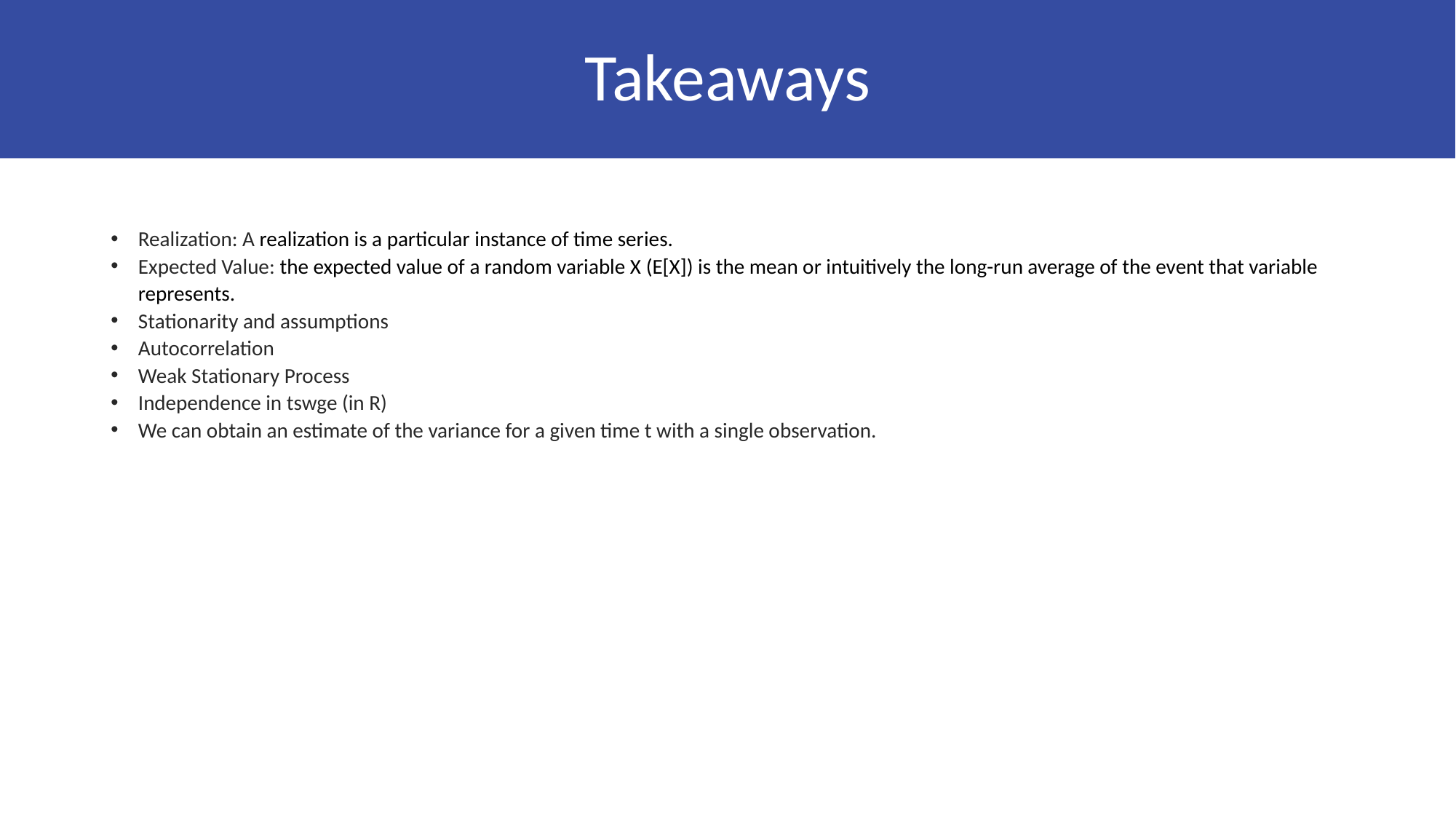

# Takeaways
Realization: A realization is a particular instance of time series.
Expected Value: the expected value of a random variable X (E[X]) is the mean or intuitively the long-run average of the event that variable represents.
Stationarity and assumptions
Autocorrelation
Weak Stationary Process
Independence in tswge (in R)
We can obtain an estimate of the variance for a given time t with a single observation.